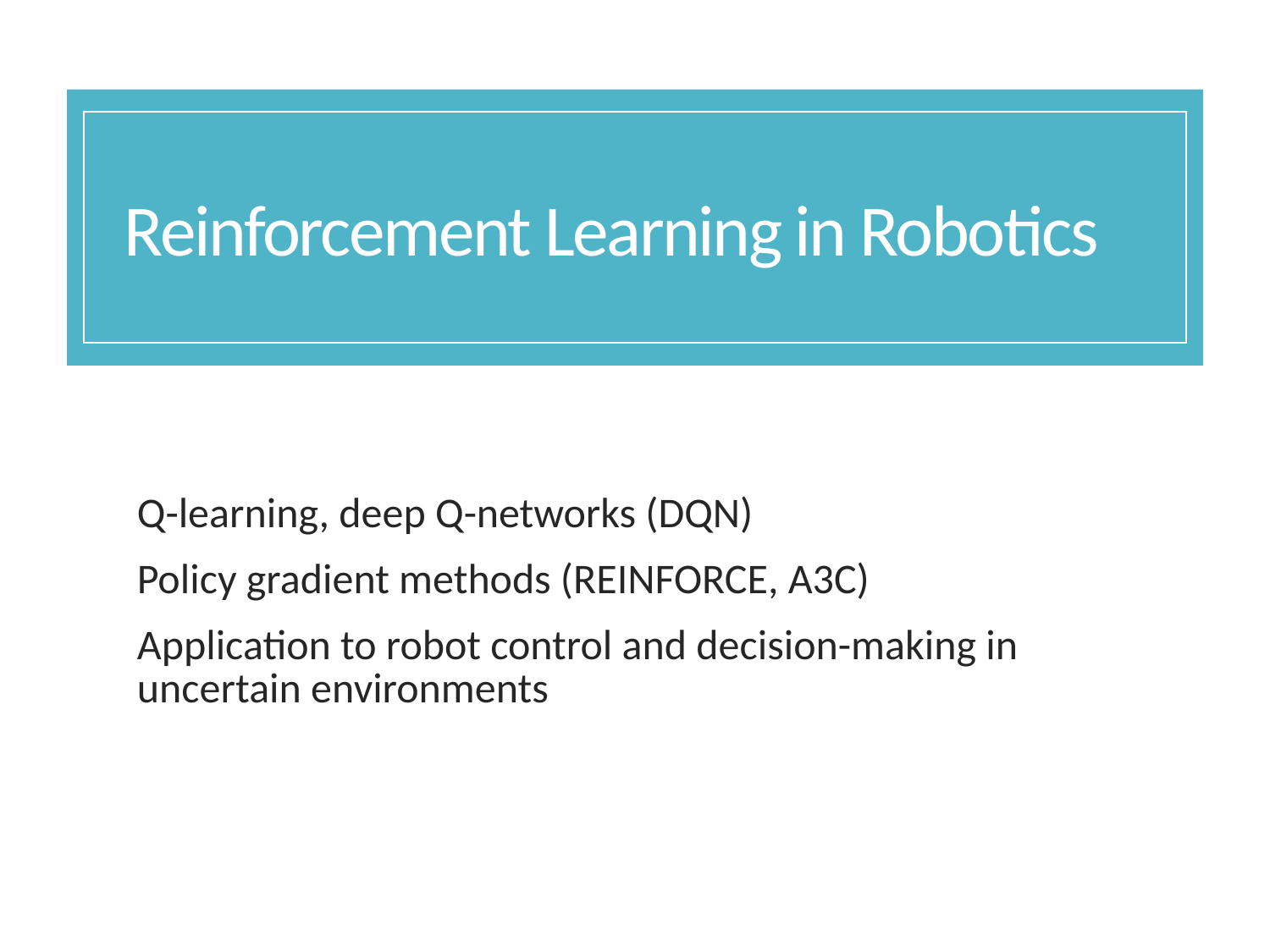

# Reinforcement Learning in Robotics

Q-learning, deep Q-networks (DQN)
Policy gradient methods (REINFORCE, A3C)
Application to robot control and decision-making in uncertain environments